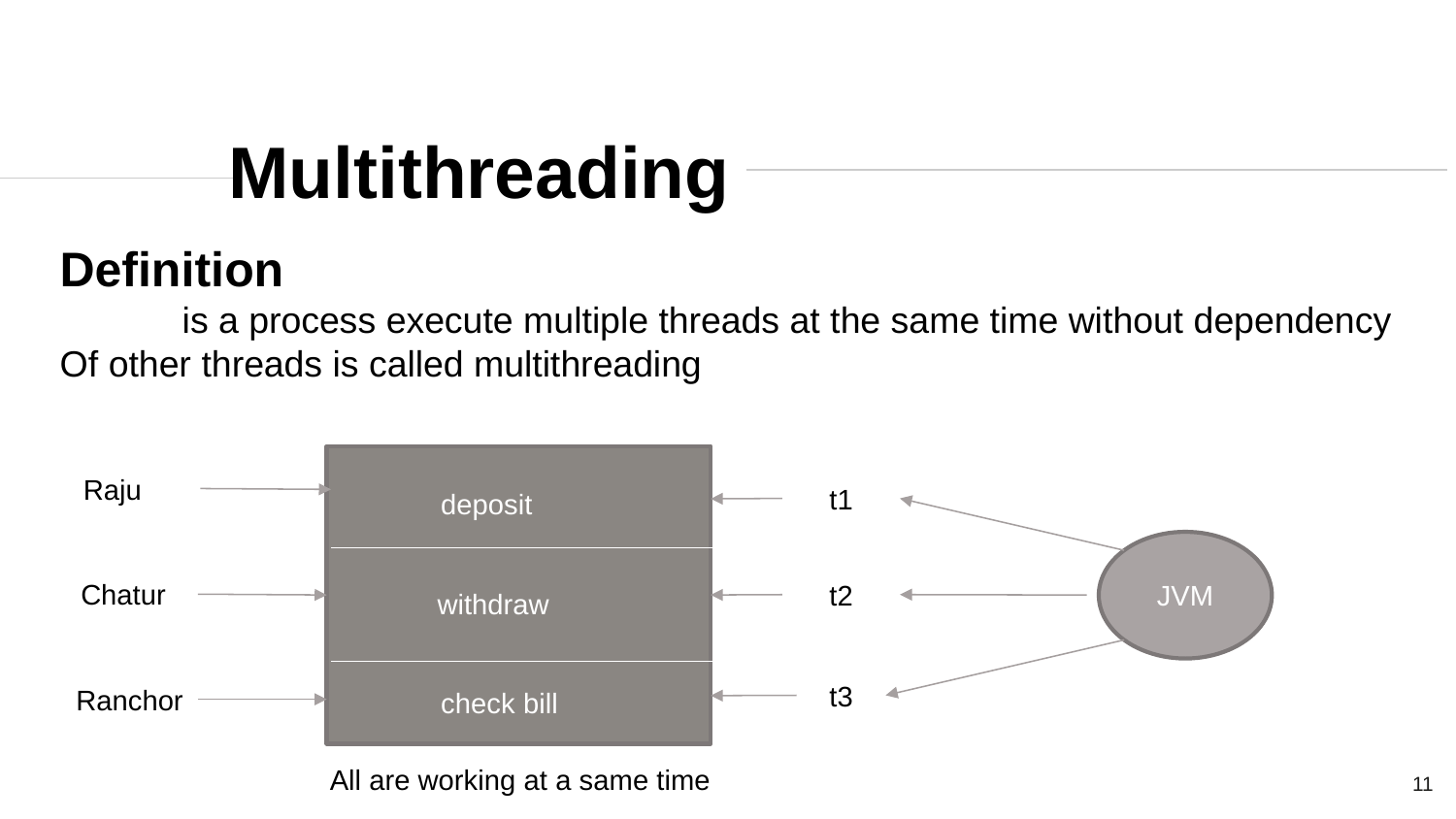

Multithreading
Definition
            is a process execute multiple threads at the same time without dependency
Of other threads is called multithreading

Raju
t1
deposit
JVM
Chatur
t2
withdraw
t3
Ranchor
check bill
All are working at a same time
11